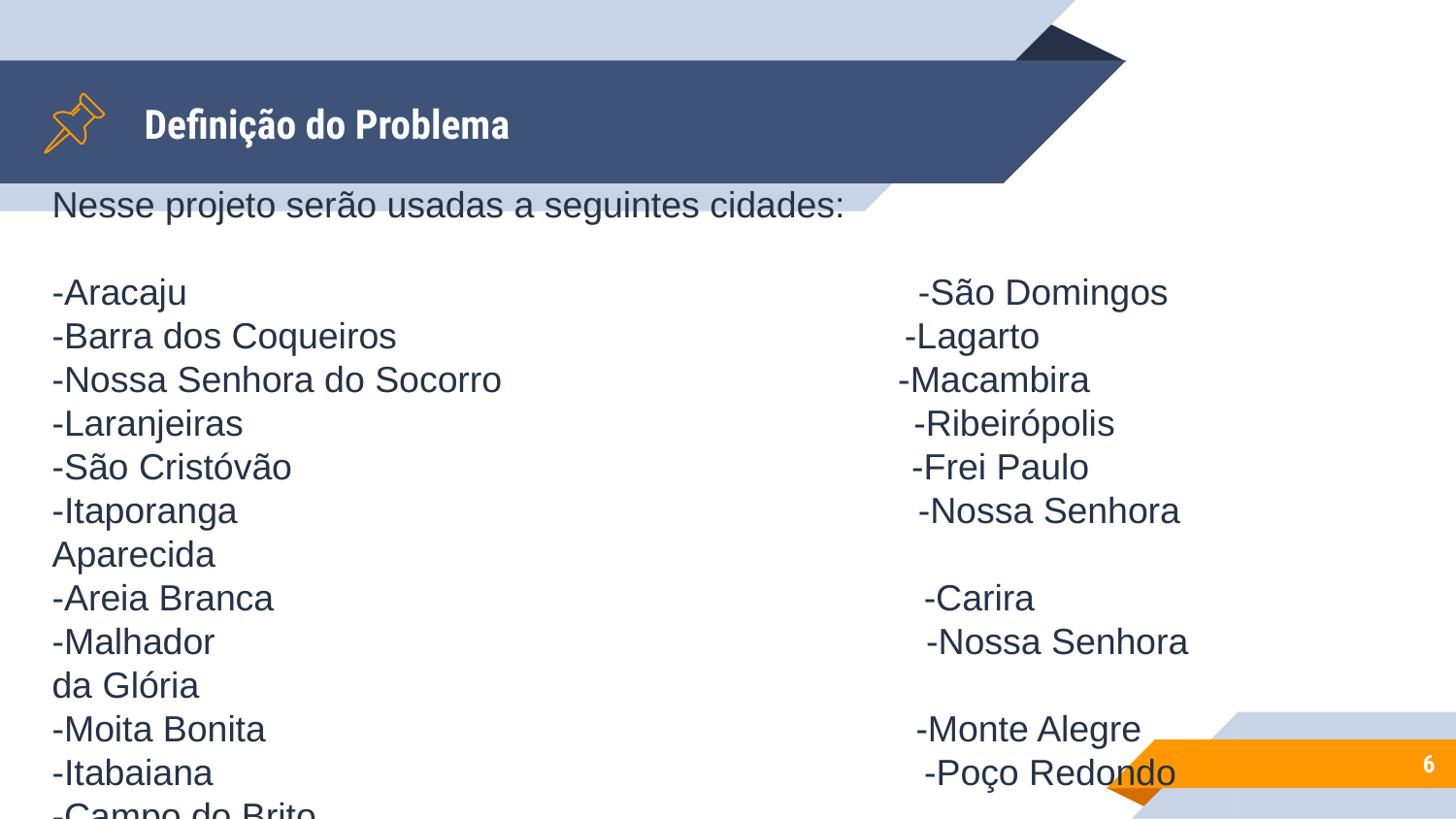

# Definição do Problema

Nesse projeto serão usadas a seguintes cidades:

-Aracaju                                                                        -São Domingos
-Barra dos Coqueiros                                                  -Lagarto
-Nossa Senhora do Socorro                                       -Macambira
-Laranjeiras                                                                  -Ribeirópolis
-São Cristóvão                                                             -Frei Paulo
-Itaporanga                                                                   -Nossa Senhora Aparecida
-Areia Branca                                                                -Carira
-Malhador                                                                      -Nossa Senhora da Glória
-Moita Bonita                                                                -Monte Alegre
-Itabaiana                                                                      -Poço Redondo
-Campo do Brito
6